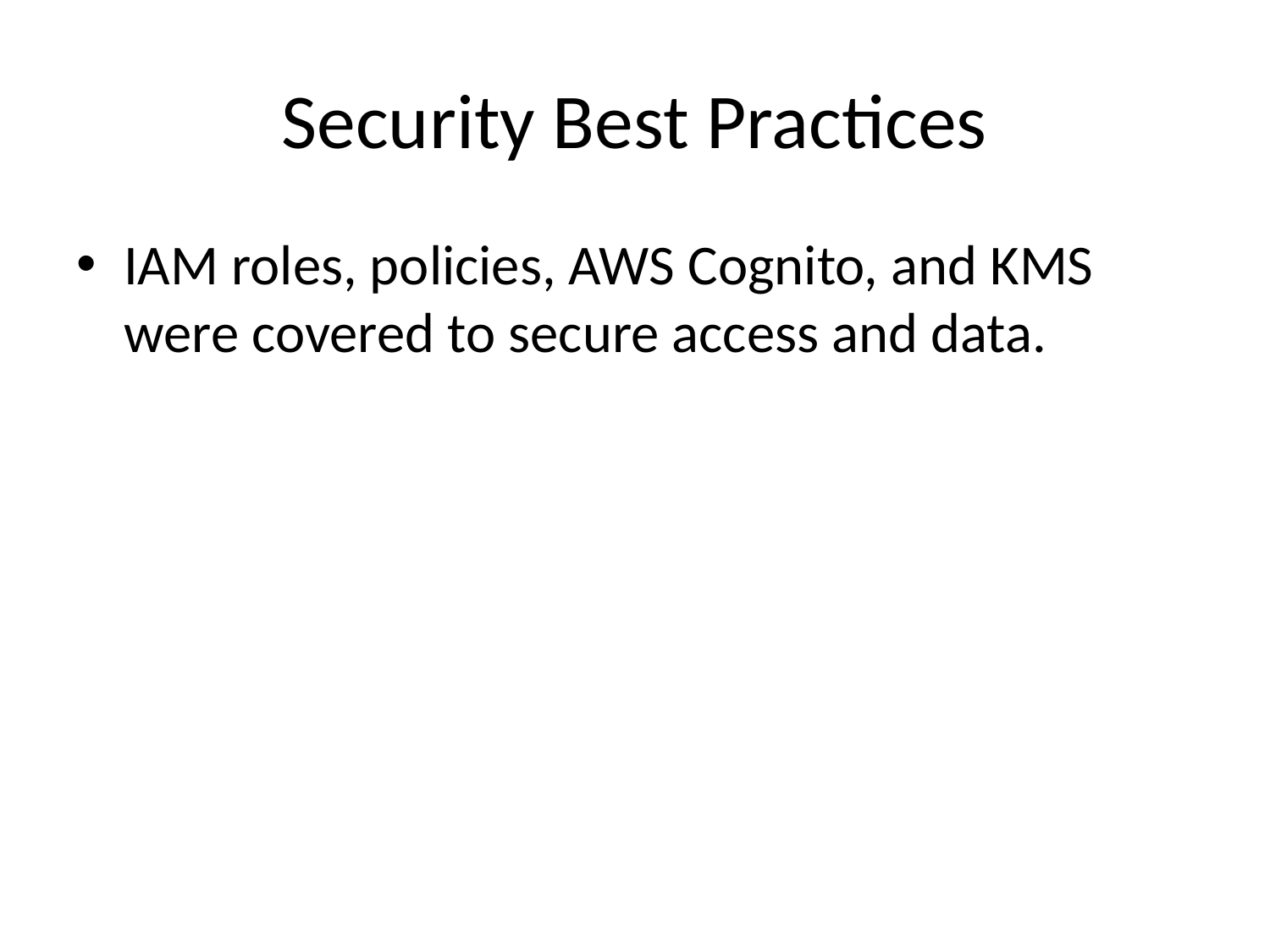

# Security Best Practices
IAM roles, policies, AWS Cognito, and KMS were covered to secure access and data.